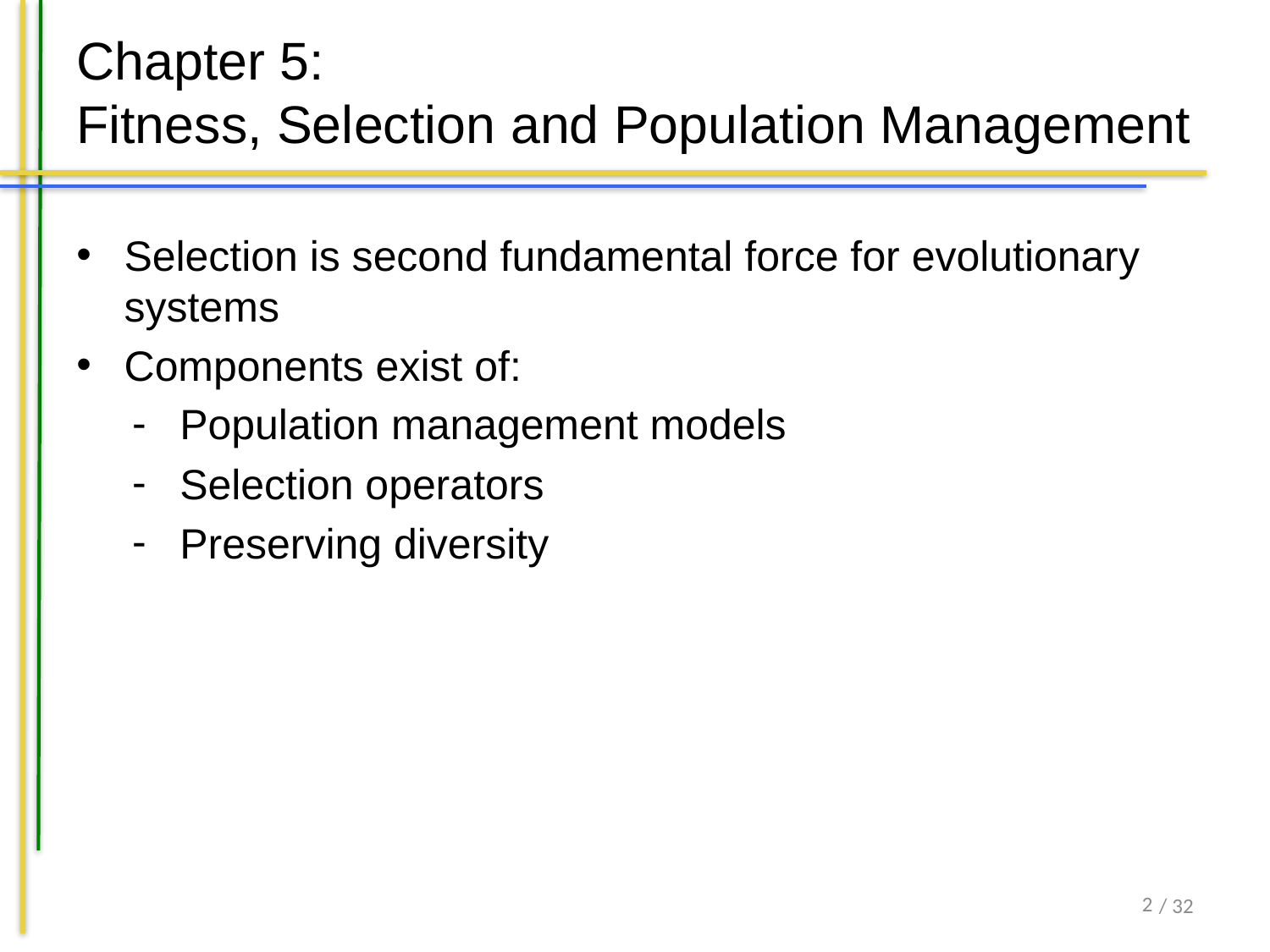

# Chapter 5: Fitness, Selection and Population Management
Selection is second fundamental force for evolutionary systems
Components exist of:
Population management models
Selection operators
Preserving diversity
2